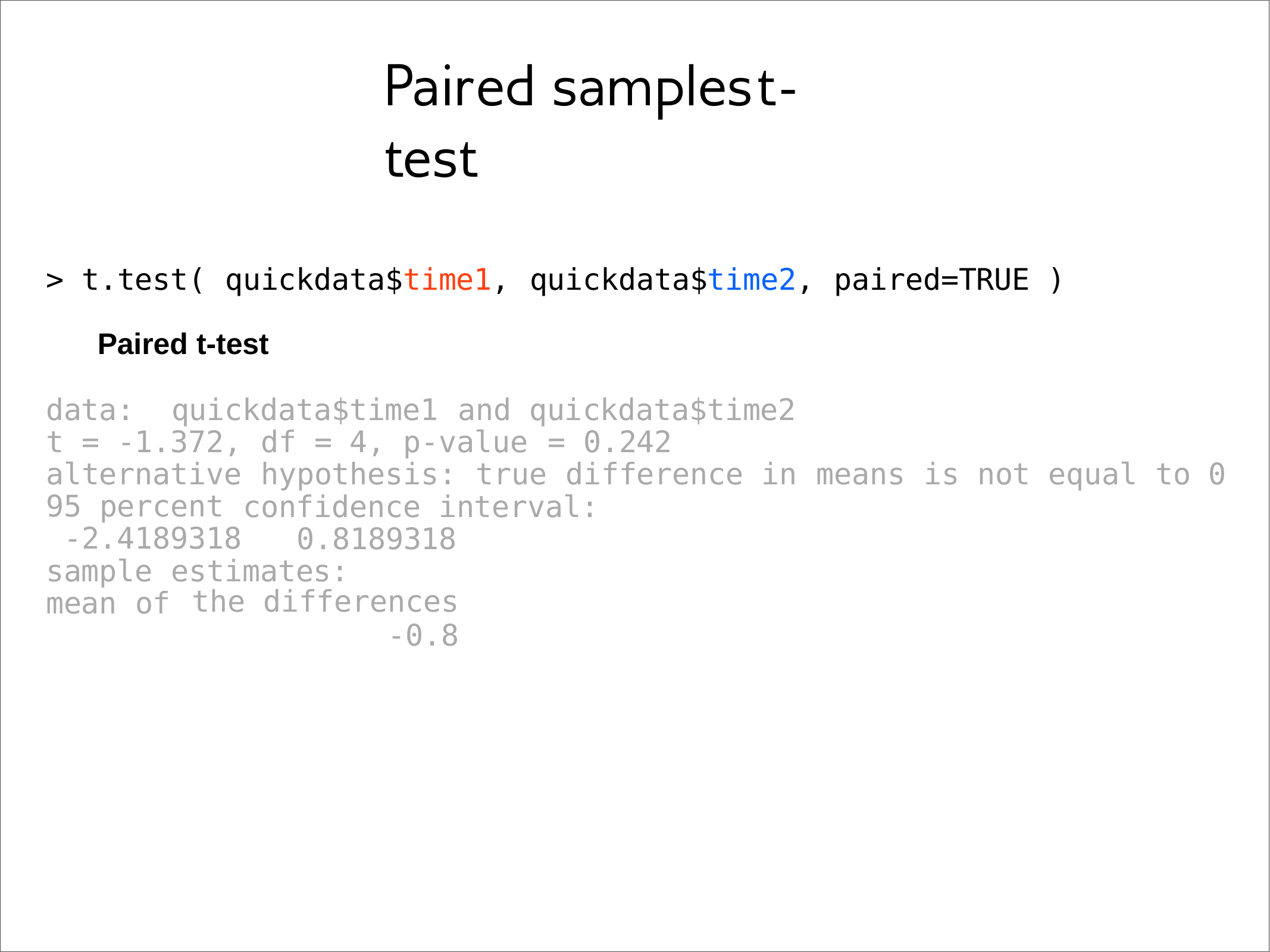

# Paired	samples	t-test
> t.test(
quickdata$time1,
quickdata$time2,
paired=TRUE )
Paired t-test
data:
quickdata$time1
and quickdata$time2
t = -1.372,
df = 4, p-value
= 0.242
alternative
hypothesis:
true
difference in
means
is not equal to 0
95 percent
confidence interval:  0.8189318
-2.4189318
sample
estimates:
mean of
the differences
-0.8